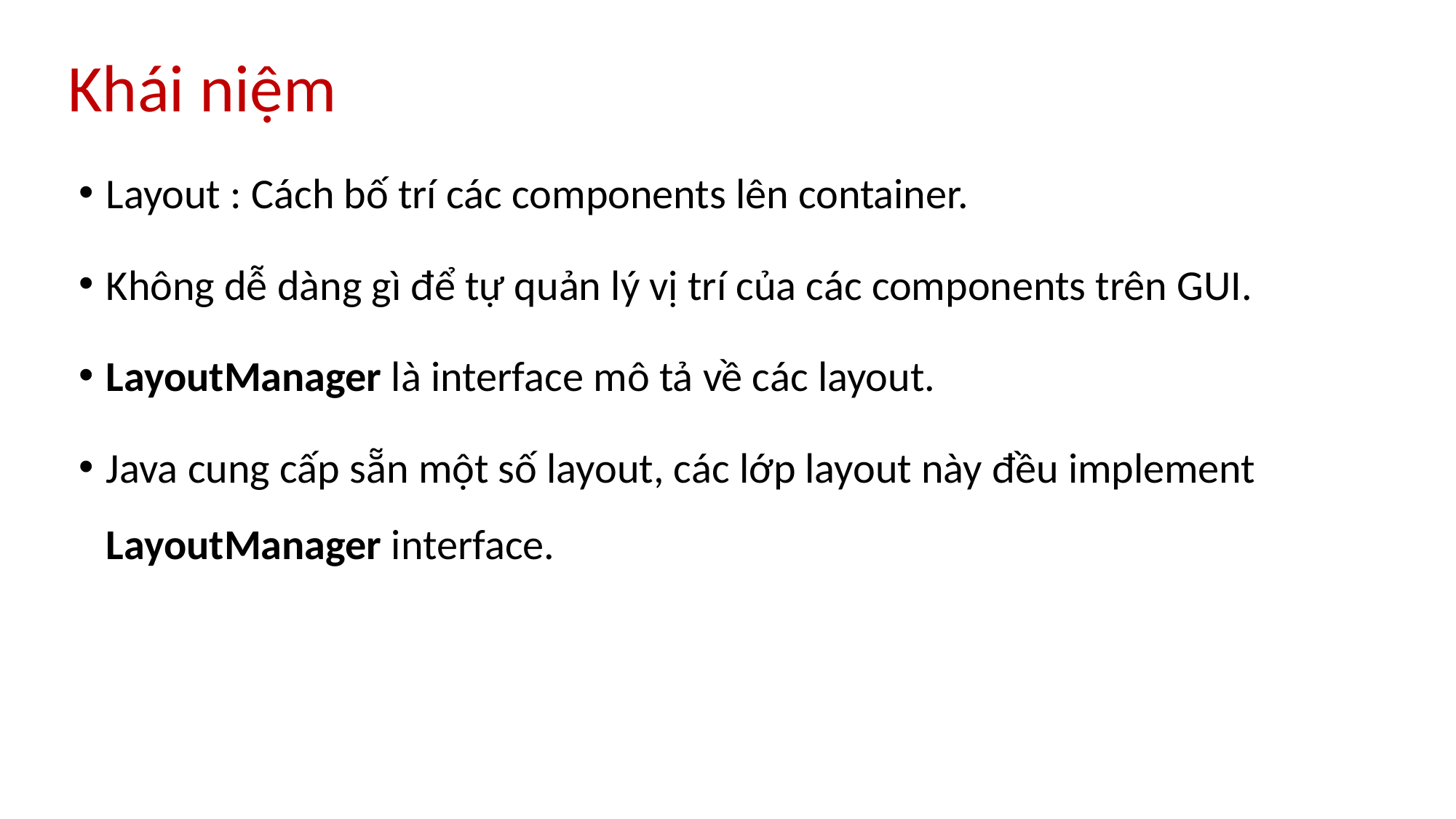

# Khái niệm
Layout : Cách bố trí các components lên container.
Không dễ dàng gì để tự quản lý vị trí của các components trên GUI.
LayoutManager là interface mô tả về các layout.
Java cung cấp sẵn một số layout, các lớp layout này đều implement LayoutManager interface.